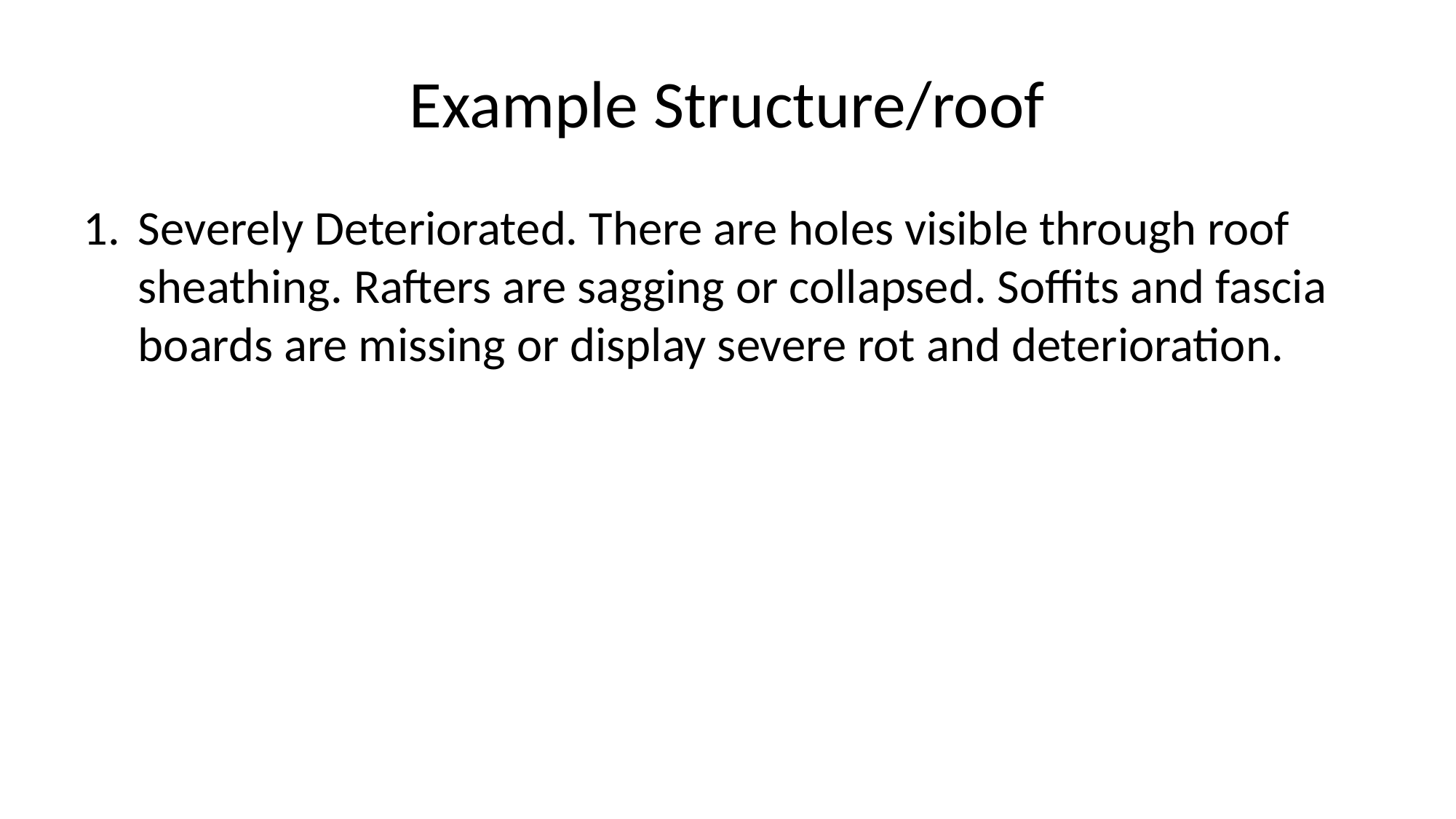

# Example Structure/roof
Severely Deteriorated. There are holes visible through roof sheathing. Rafters are sagging or collapsed. Soffits and fascia boards are missing or display severe rot and deterioration.